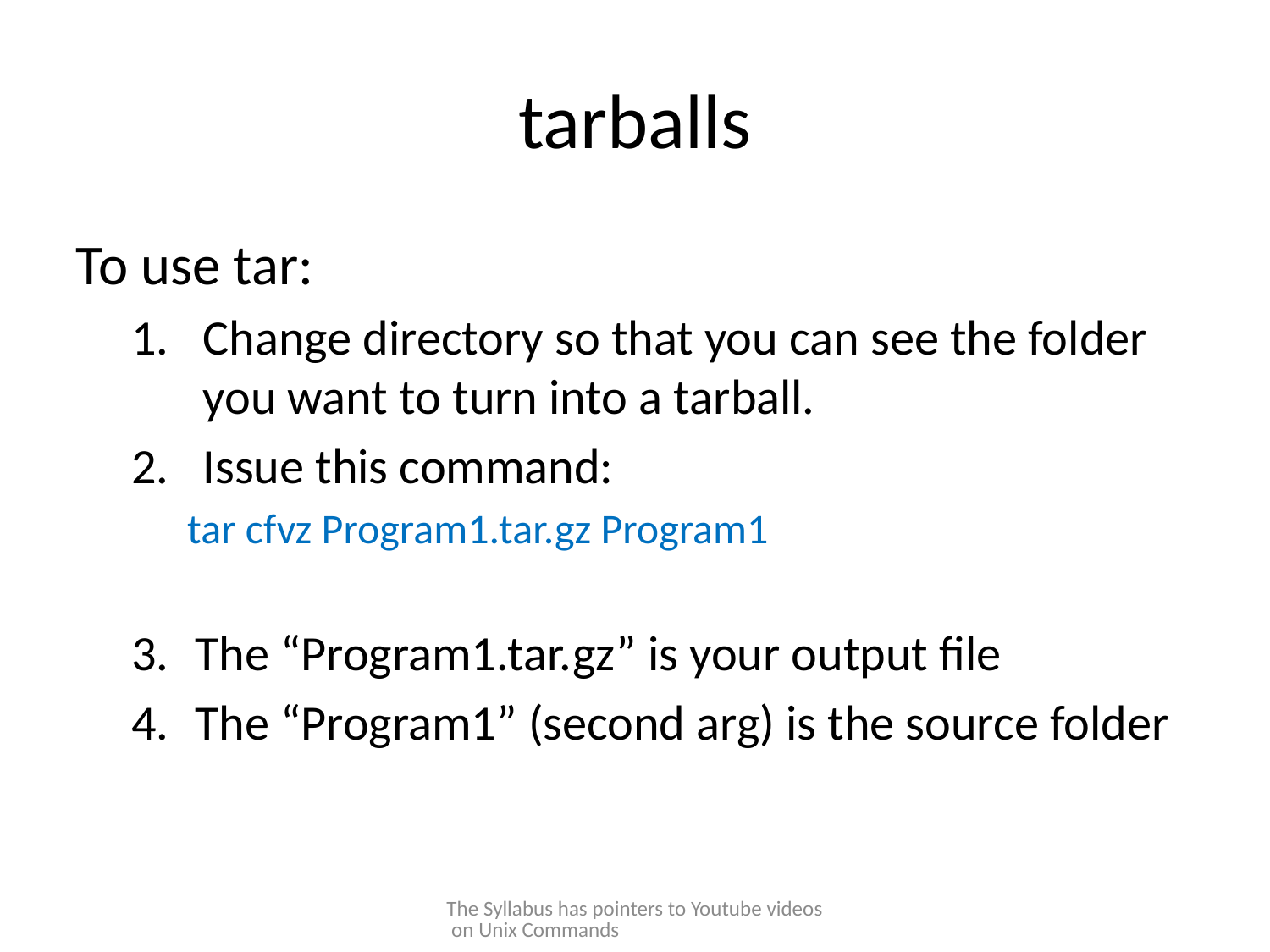

# tarballs
To use tar:
Change directory so that you can see the folder you want to turn into a tarball.
Issue this command:
tar cfvz Program1.tar.gz Program1

The “Program1.tar.gz” is your output file
The “Program1” (second arg) is the source folder

The Syllabus has pointers to Youtube videos on Unix Commands